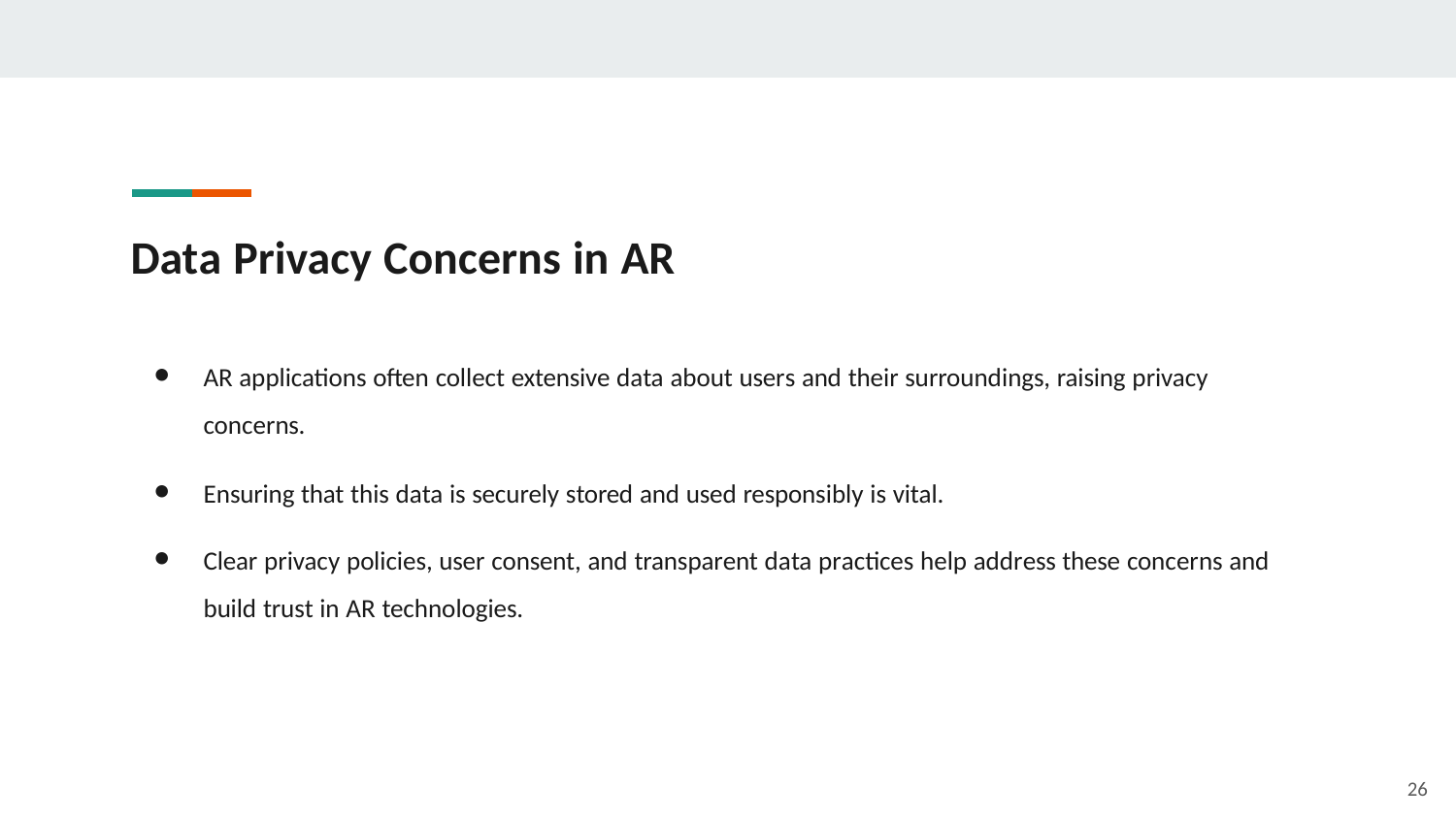

# Data Privacy Concerns in AR
AR applications often collect extensive data about users and their surroundings, raising privacy concerns.

Ensuring that this data is securely stored and used responsibly is vital.
Clear privacy policies, user consent, and transparent data practices help address these concerns and build trust in AR technologies.
26